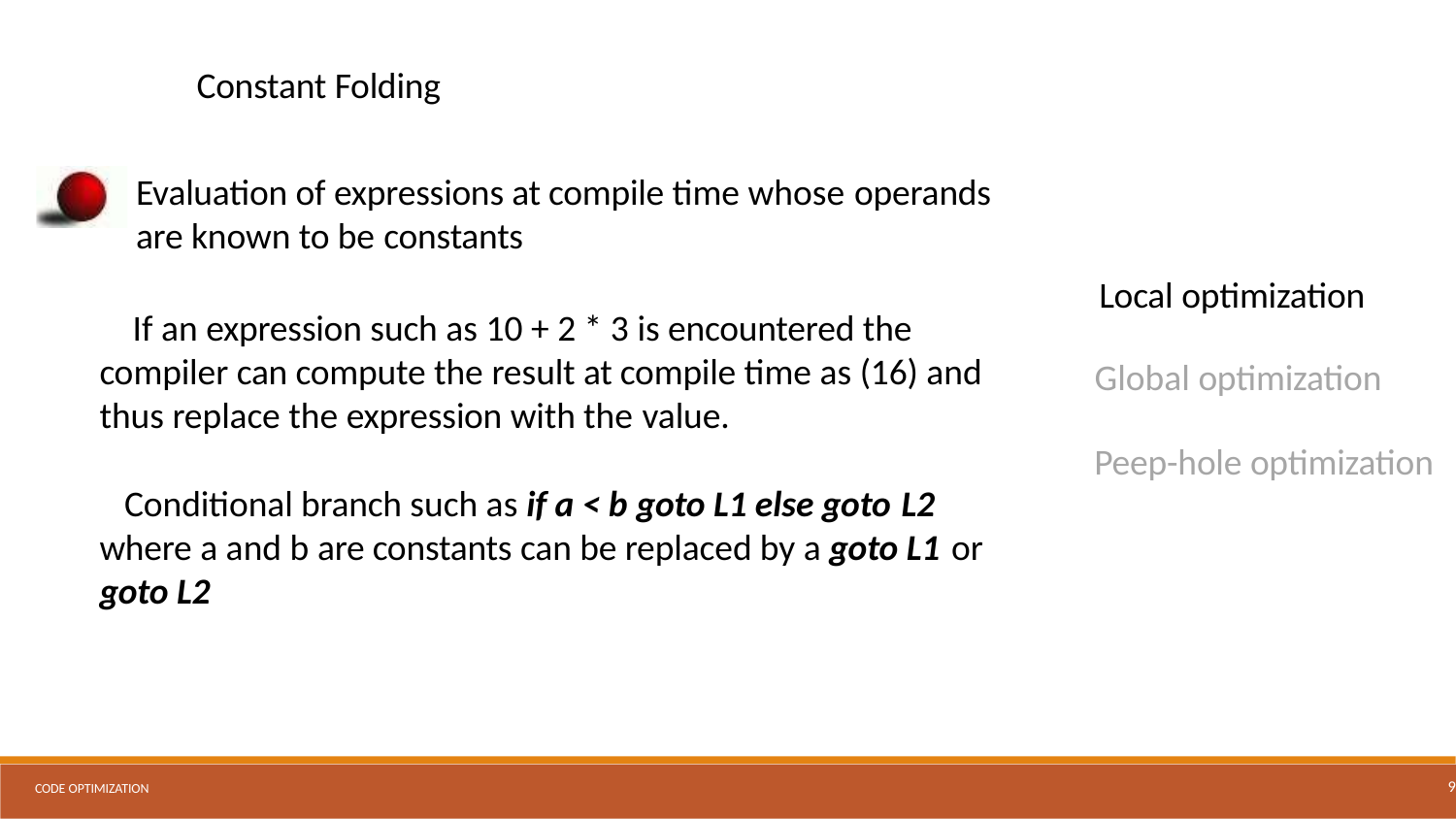

Constant Folding

Evaluation of expressions at compile time whose operands
are known to be constants
Local optimization

If an expression such as 10 + 2 * 3 is encountered the  compiler can compute the result at compile time as (16) and  thus replace the expression with the value.
Global optimization
Peep-hole optimization
Conditional branch such as if a < b goto L1 else goto L2
where a and b are constants can be replaced by a goto L1 or
goto L2
code optimization
9